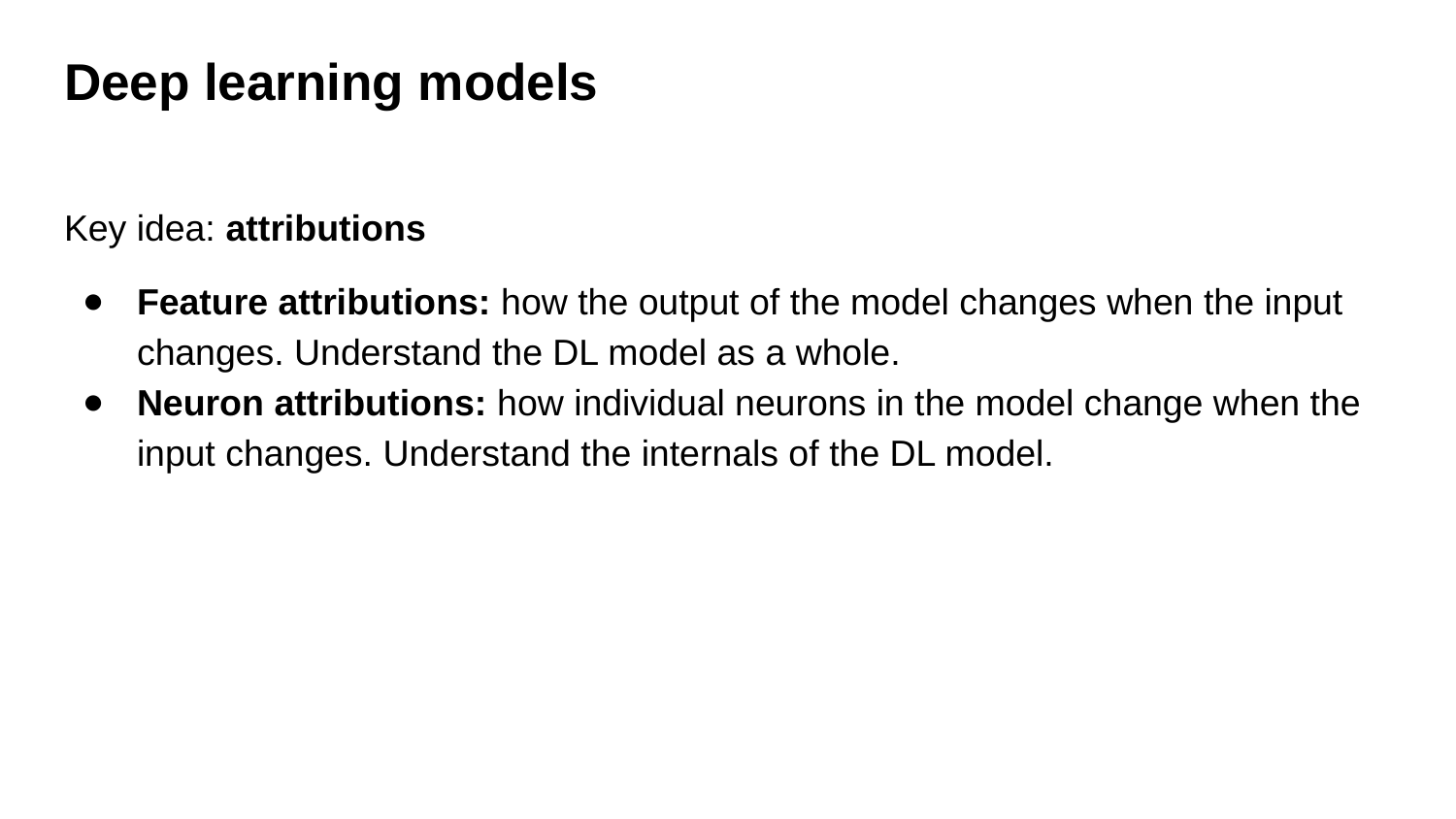

# Deep learning models
Key idea: attributions
Feature attributions: how the output of the model changes when the input changes. Understand the DL model as a whole.
Neuron attributions: how individual neurons in the model change when the input changes. Understand the internals of the DL model.